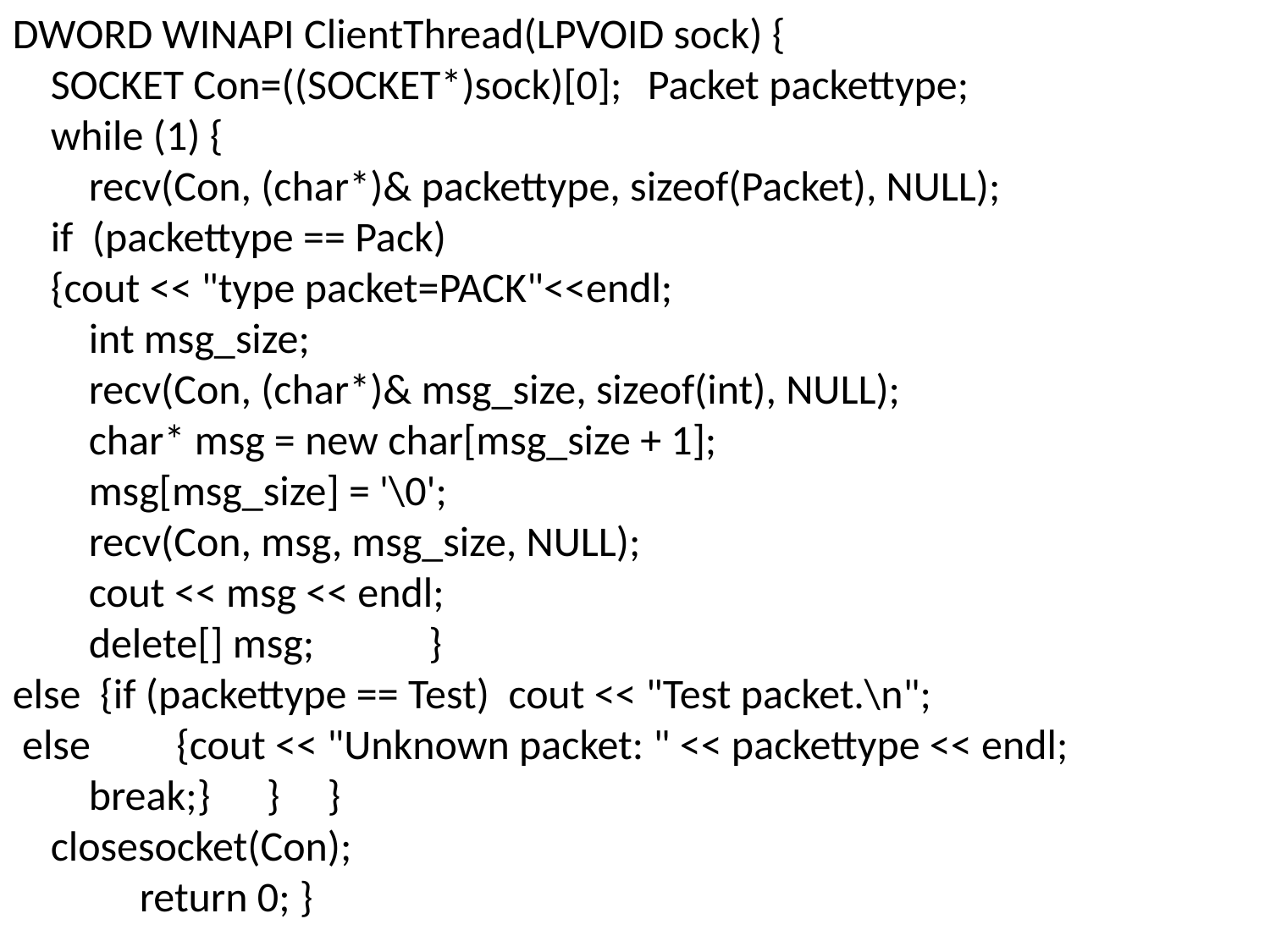

DWORD WINAPI ClientThread(LPVOID sock) {
    SOCKET Con=((SOCKET*)sock)[0]; 	Packet packettype;
    while (1) {
        recv(Con, (char*)& packettype, sizeof(Packet), NULL);
    if  (packettype == Pack)
    {cout << "type packet=PACK"<<endl;
        int msg_size;
        recv(Con, (char*)& msg_size, sizeof(int), NULL);
        char* msg = new char[msg_size + 1];
        msg[msg_size] = '\0';
        recv(Con, msg, msg_size, NULL);
        cout << msg << endl;
        delete[] msg;            }
else  {if (packettype == Test)  cout << "Test packet.\n";
 else         {cout << "Unknown packet: " << packettype << endl;
        break;} 	}     }
    closesocket(Con);
	return 0; }